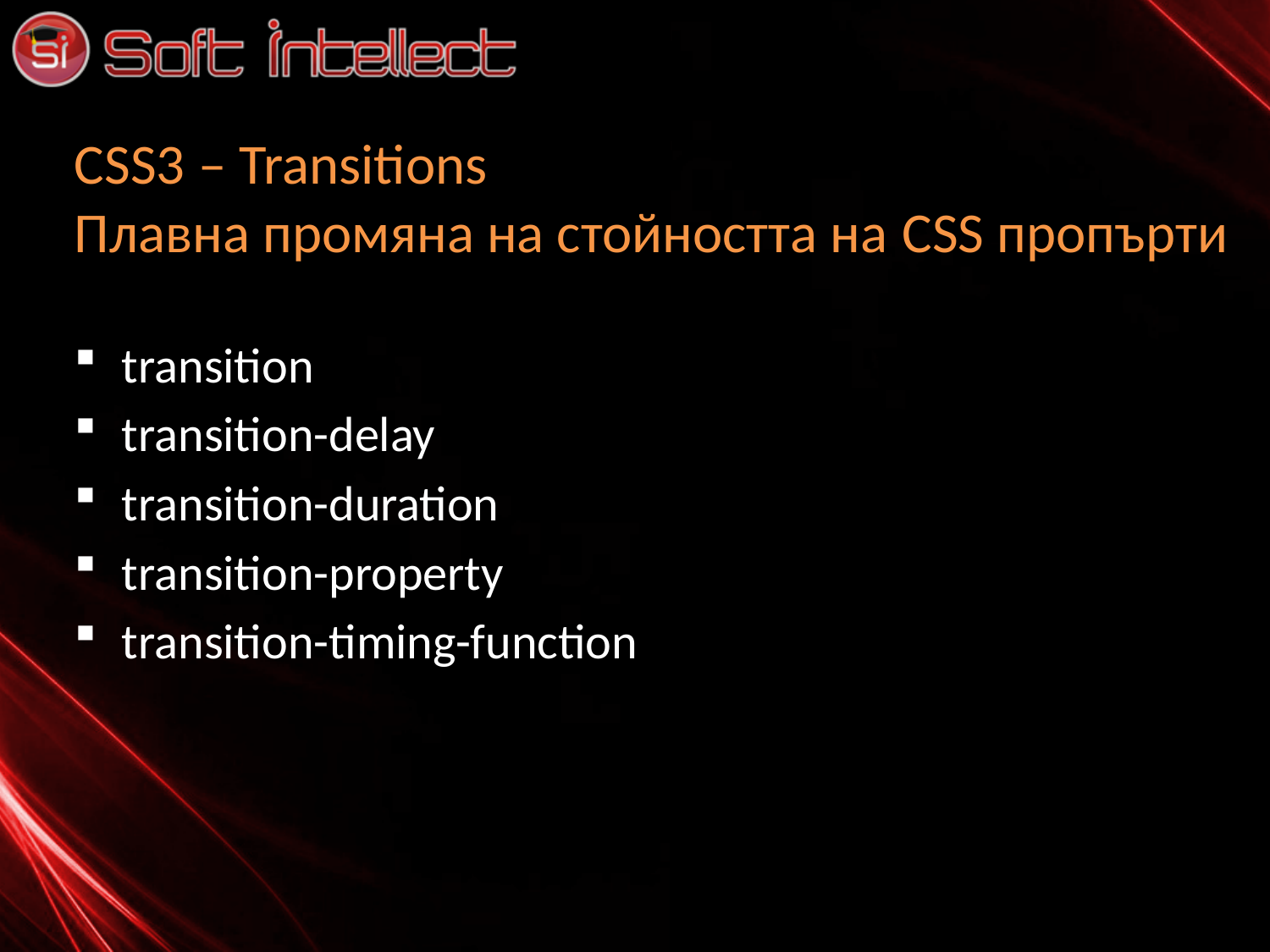

# CSS3 – Transitions Плавна промяна на стойността на CSS пропърти
transition
transition-delay
transition-duration
transition-property
transition-timing-function